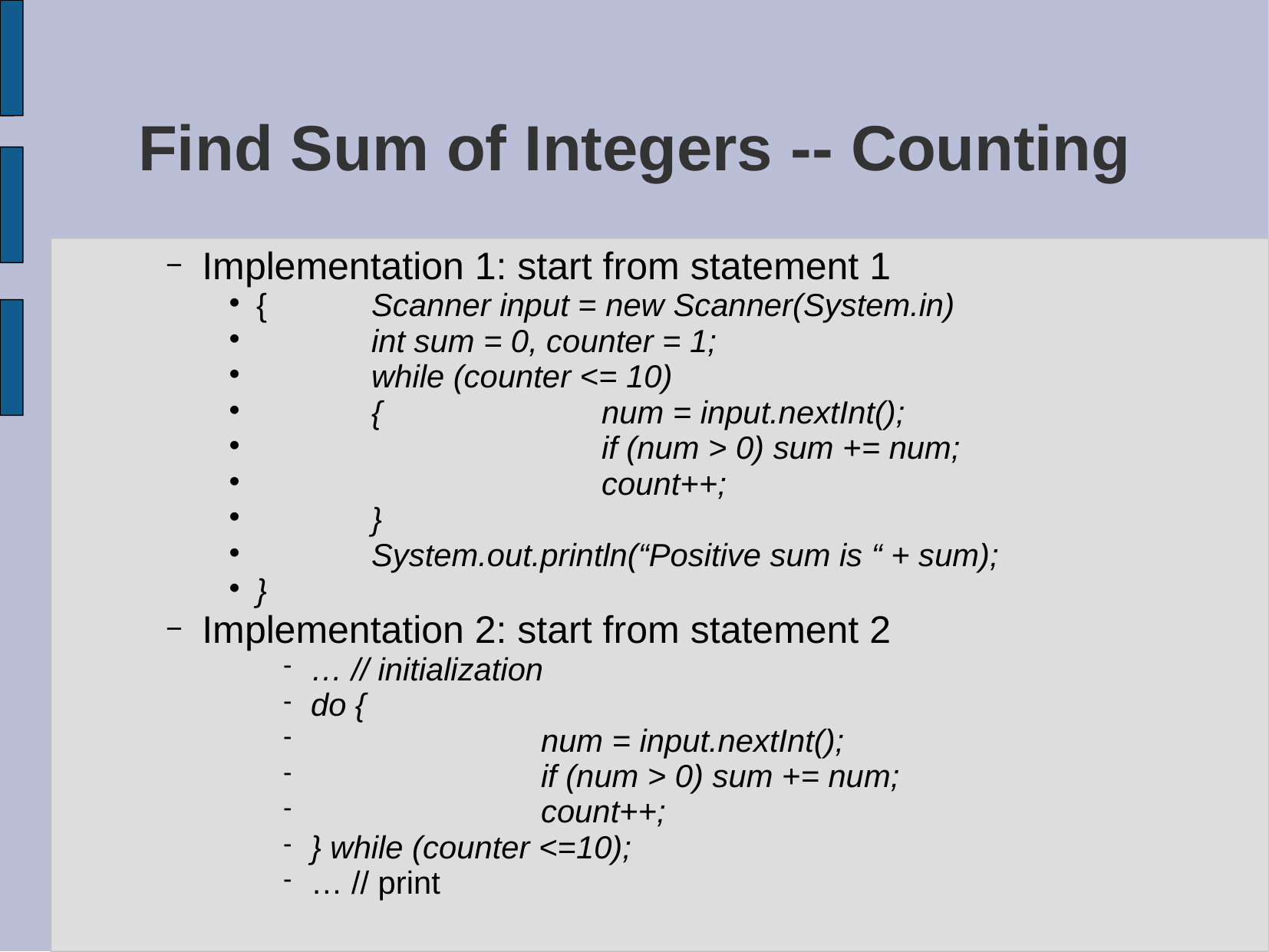

# Find Sum of Integers -- Counting
Implementation 1: start from statement 1
{	Scanner input = new Scanner(System.in)
	int sum = 0, counter = 1;
	while (counter <= 10)
	{		num = input.nextInt();
			if (num > 0) sum += num;
			count++;
	}
	System.out.println(“Positive sum is “ + sum);
}
Implementation 2: start from statement 2
… // initialization
do {
		num = input.nextInt();
		if (num > 0) sum += num;
		count++;
} while (counter <=10);
… // print